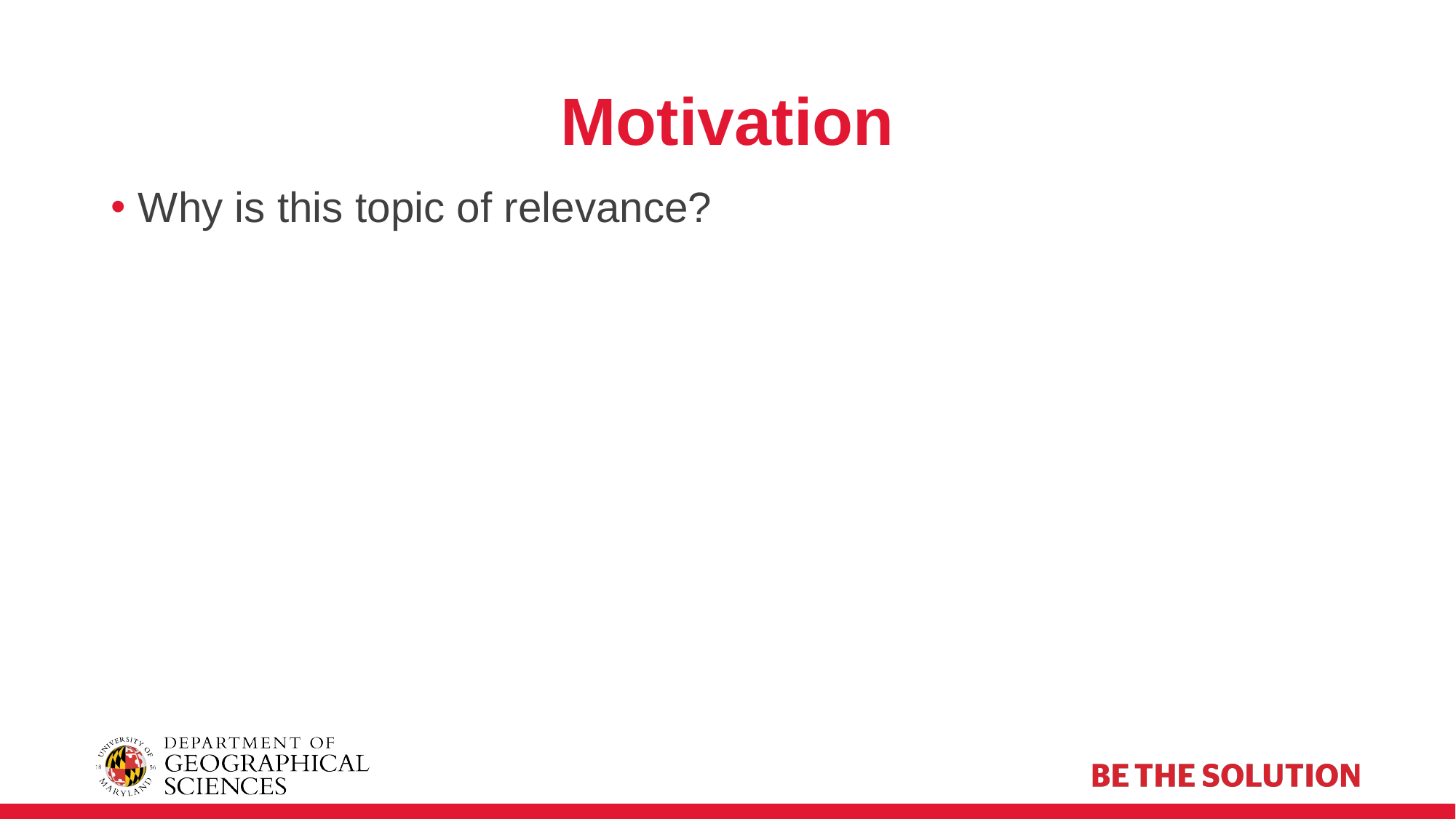

# Motivation
Why is this topic of relevance?